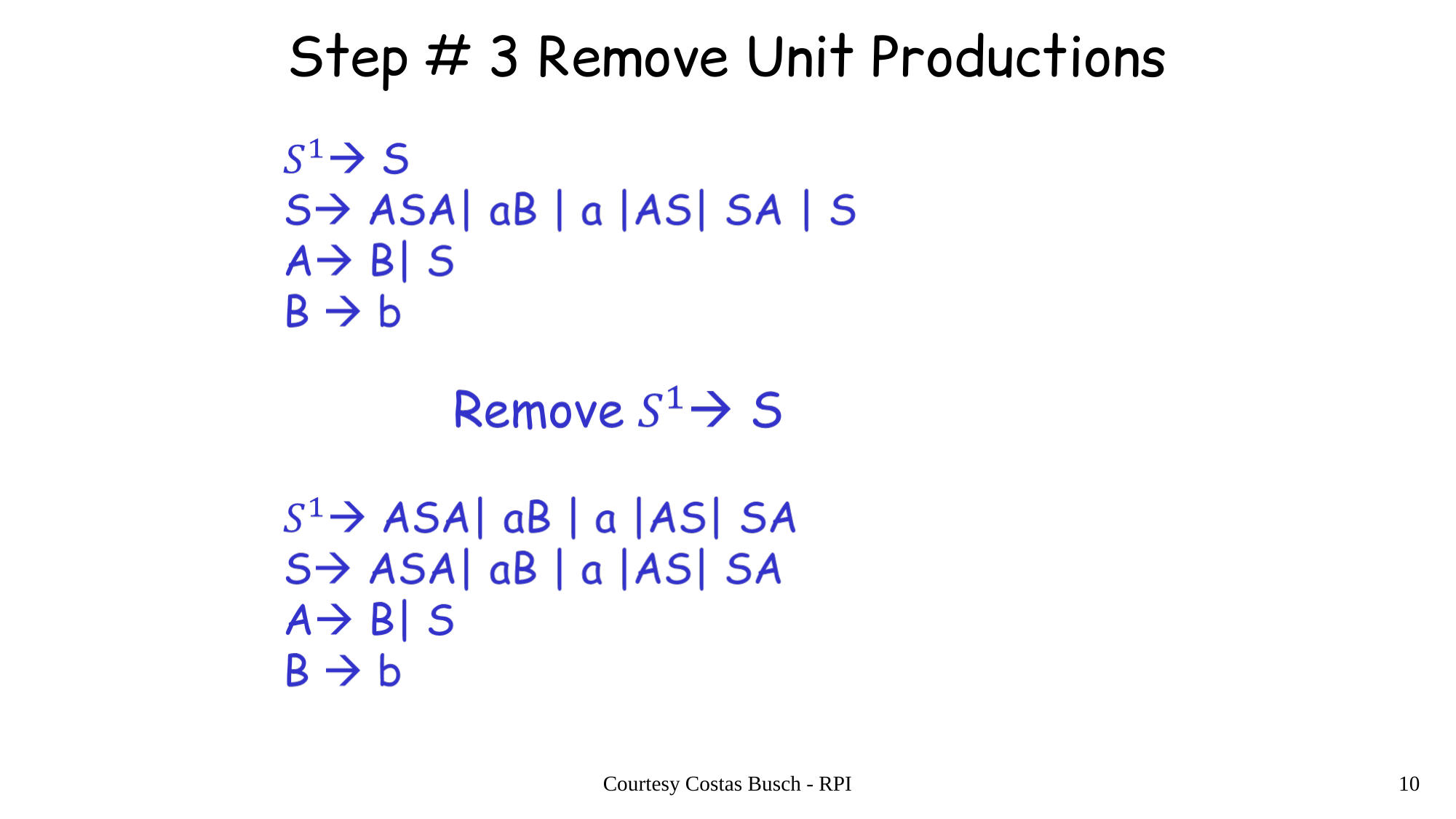

# Step # 3 Remove Unit Productions

Courtesy Costas Busch - RPI
10